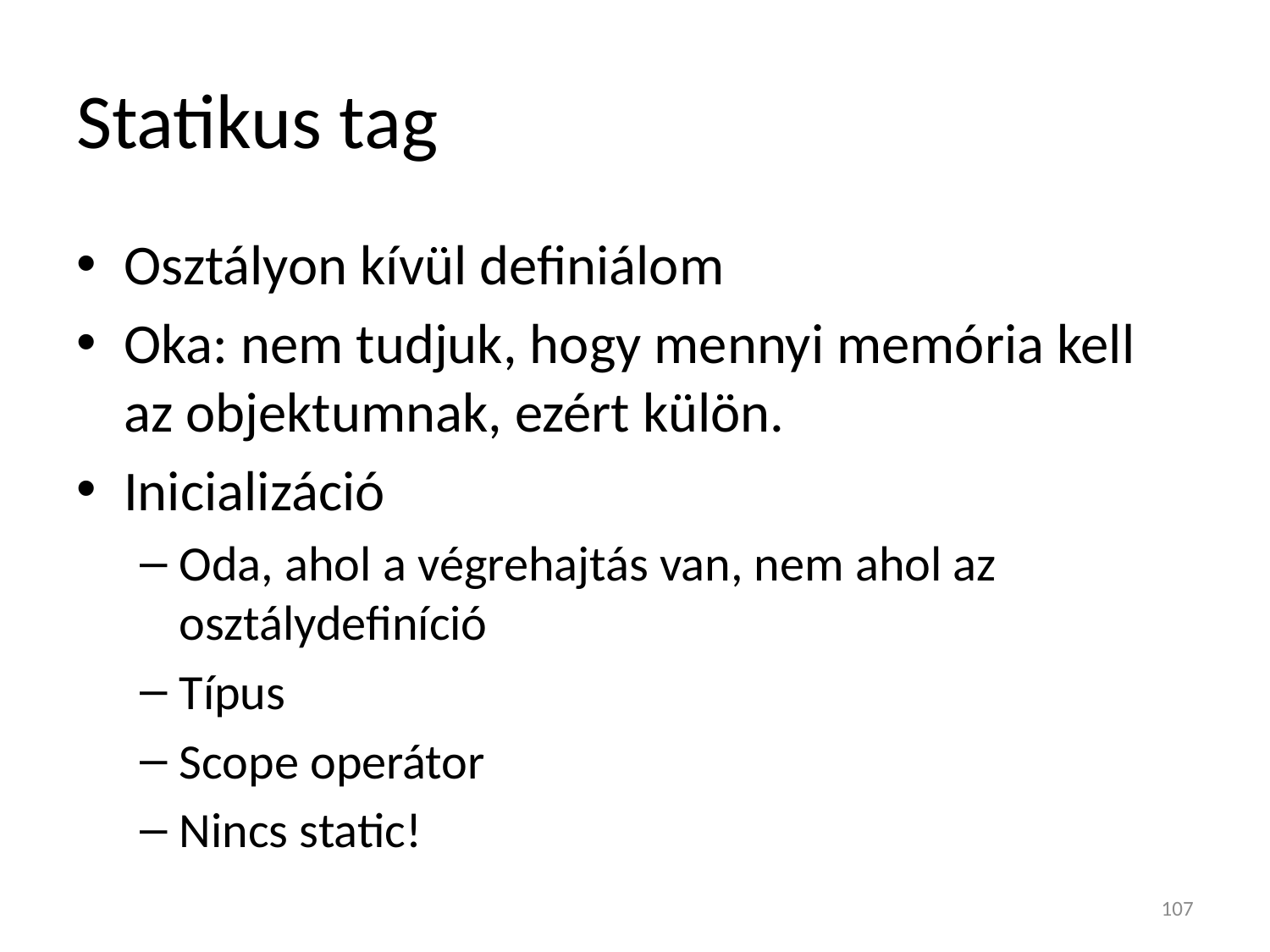

# Statikus tag
Osztályon kívül definiálom
Oka: nem tudjuk, hogy mennyi memória kell az objektumnak, ezért külön.
Inicializáció
Oda, ahol a végrehajtás van, nem ahol az osztálydefiníció
Típus
Scope operátor
Nincs static!
107